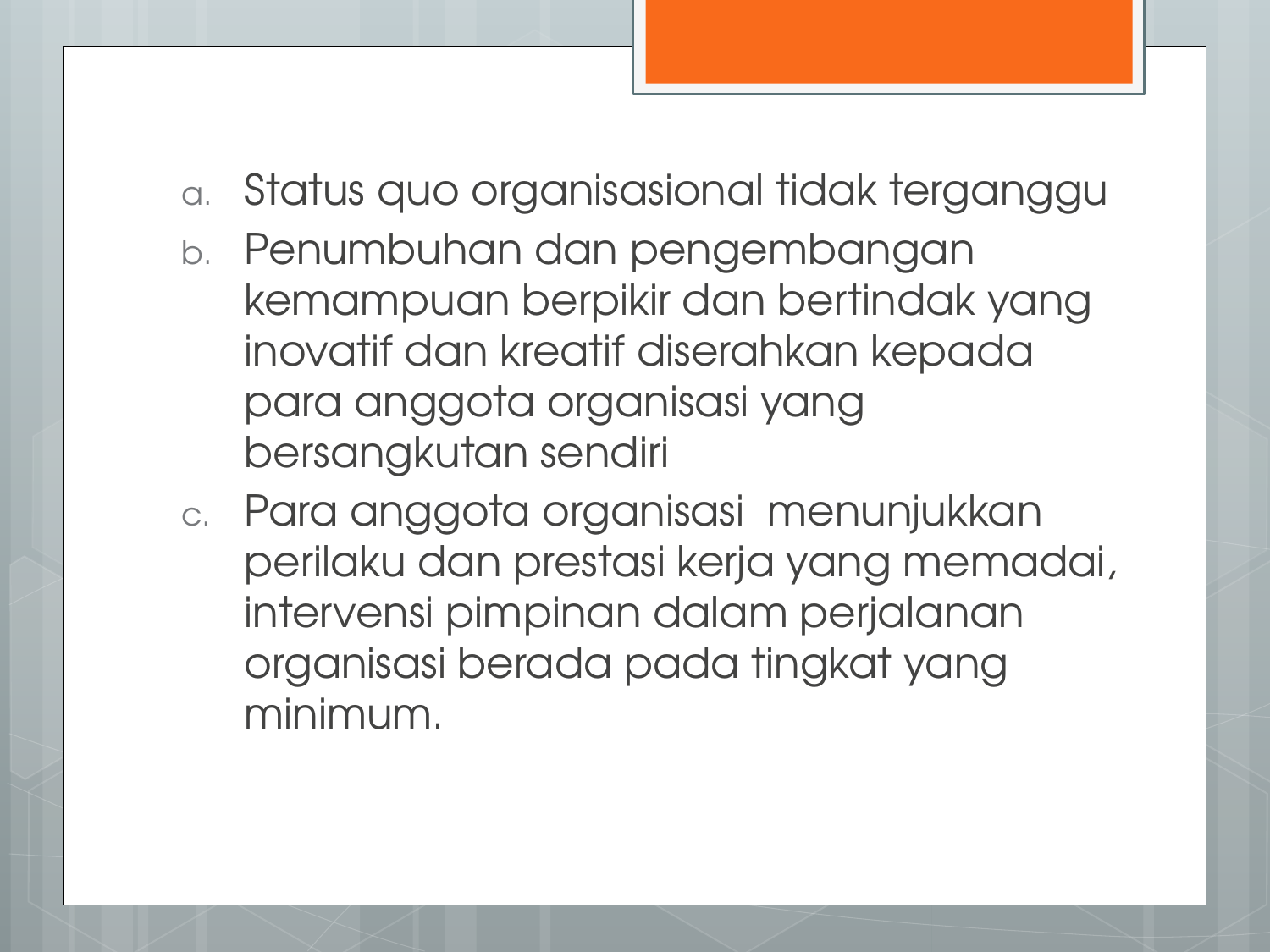

Status quo organisasional tidak terganggu
Penumbuhan dan pengembangan kemampuan berpikir dan bertindak yang inovatif dan kreatif diserahkan kepada para anggota organisasi yang bersangkutan sendiri
Para anggota organisasi  menunjukkan perilaku dan prestasi kerja yang memadai, intervensi pimpinan dalam perjalanan organisasi berada pada tingkat yang minimum.